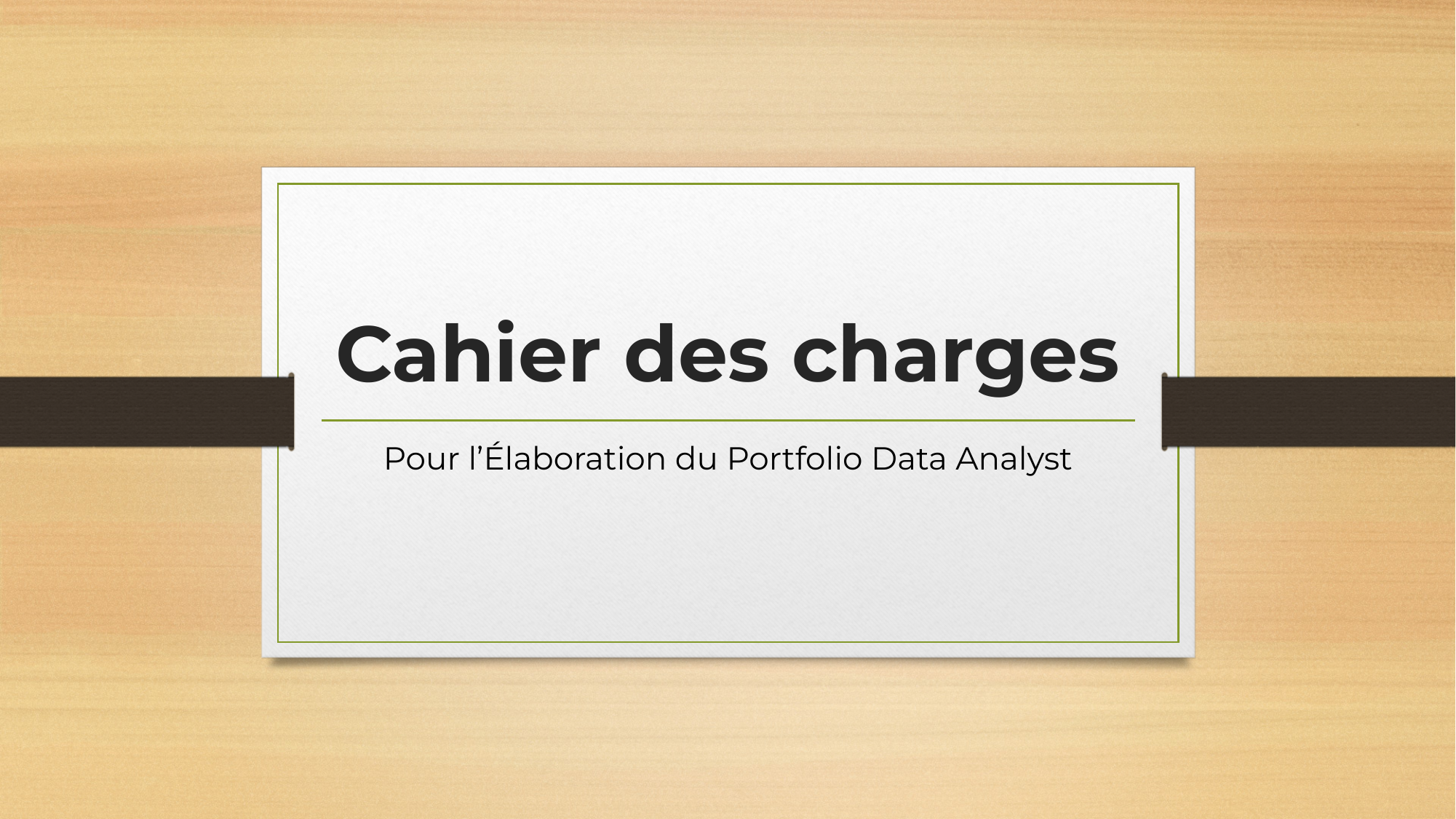

# Cahier des charges
Pour l’Élaboration du Portfolio Data Analyst